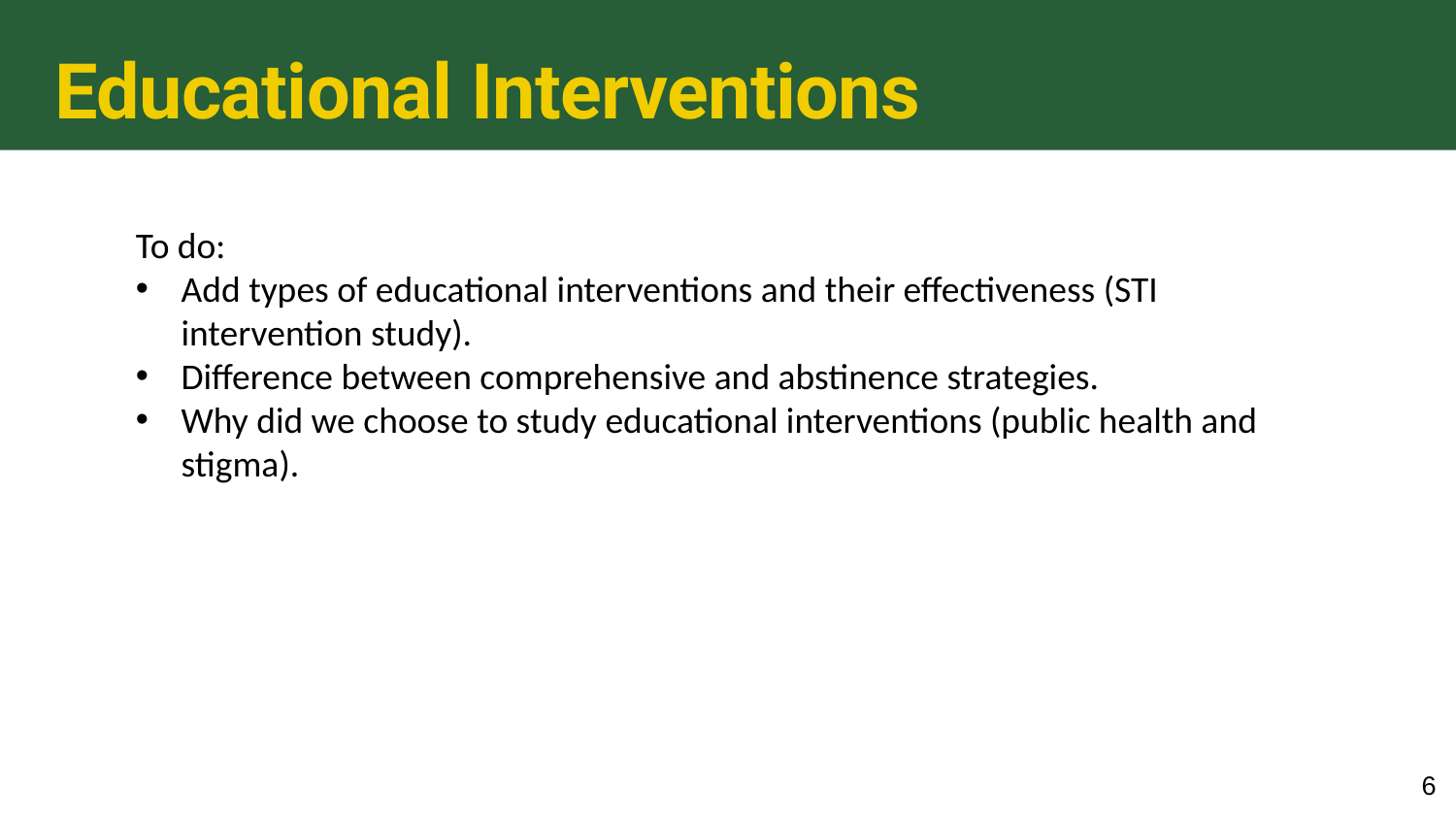

# Educational Interventions
To do:
Add types of educational interventions and their effectiveness (STI intervention study).
Difference between comprehensive and abstinence strategies.
Why did we choose to study educational interventions (public health and stigma).
6